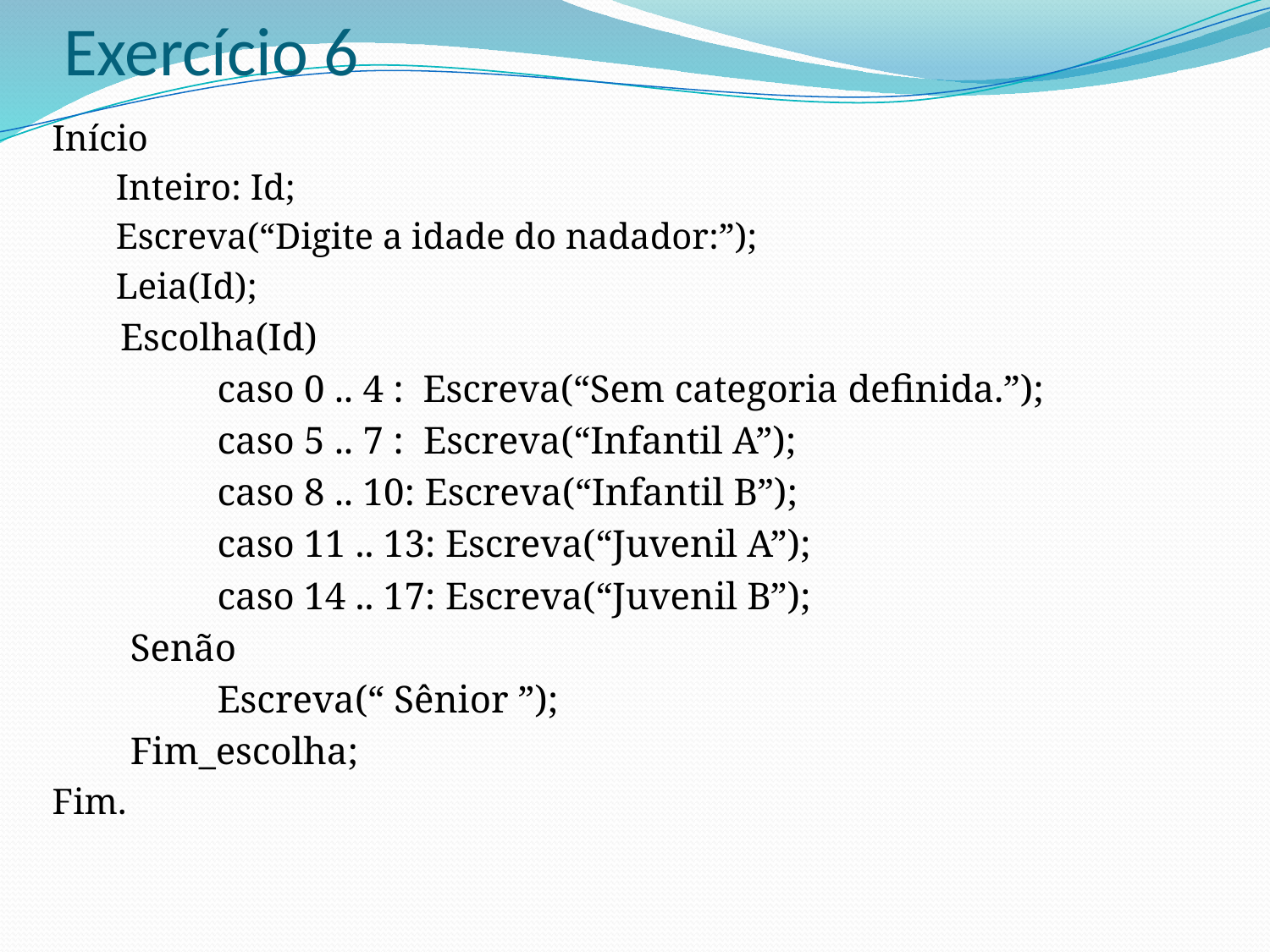

# Exercício 6
Início
       Inteiro: Id;
       Escreva(“Digite a idade do nadador:”);
       Leia(Id);
       Escolha(Id)
		caso 0 .. 4 :  Escreva(“Sem categoria definida.”);
		caso 5 .. 7 :  Escreva(“Infantil A”);
		caso 8 .. 10: Escreva(“Infantil B”);
		caso 11 .. 13: Escreva(“Juvenil A”);
		caso 14 .. 17: Escreva(“Juvenil B”);
        Senão
		Escreva(“ Sênior ”);
        Fim_escolha;
Fim.